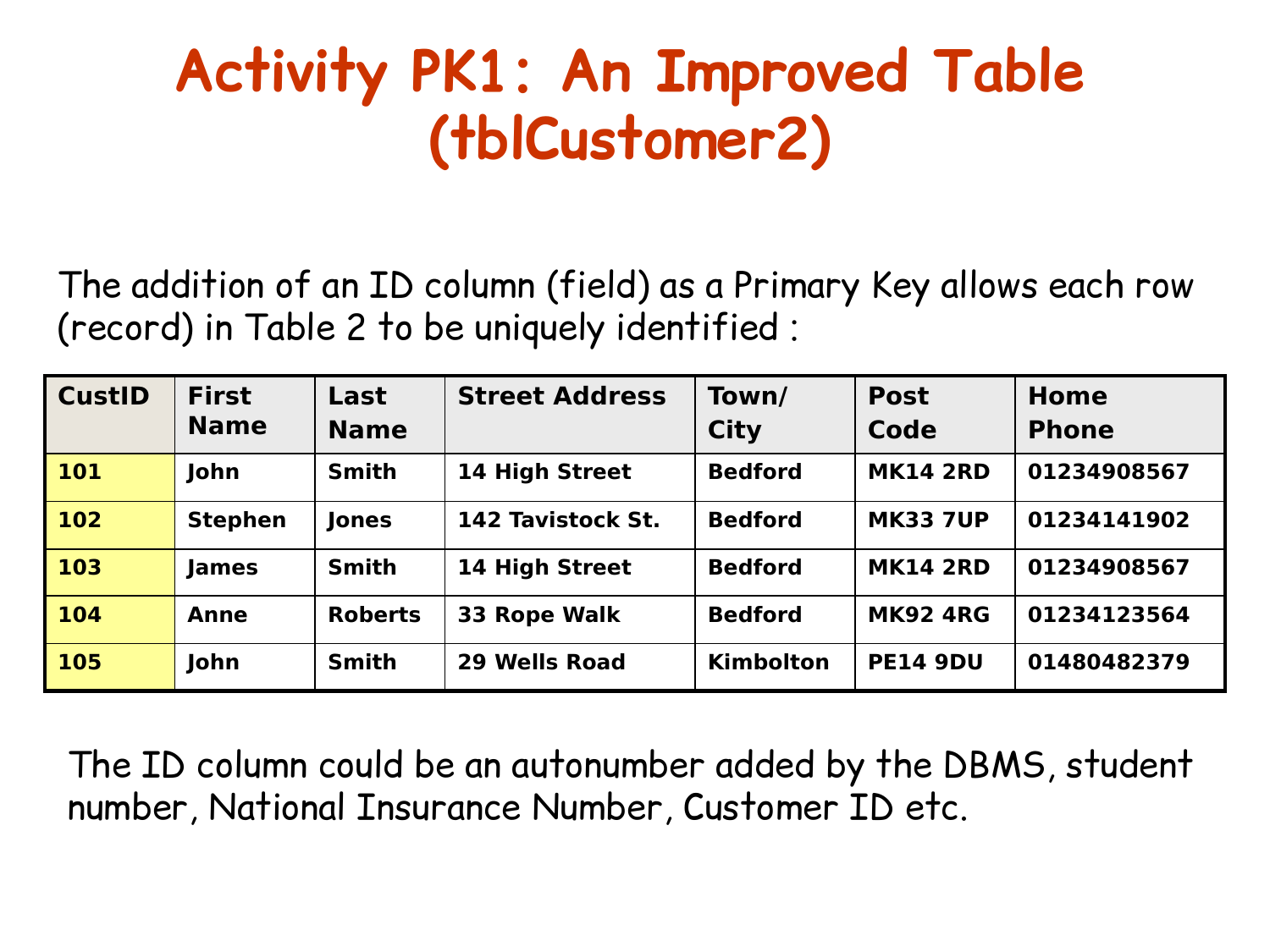

# Activity PK1: An Improved Table (tblCustomer2)
The addition of an ID column (field) as a Primary Key allows each row (record) in Table 2 to be uniquely identified :
| CustID | First Name | Last Name | Street Address | Town/ City | Post Code | Home Phone |
| --- | --- | --- | --- | --- | --- | --- |
| 101 | John | Smith | 14 High Street | Bedford | MK14 2RD | 01234908567 |
| 102 | Stephen | Jones | 142 Tavistock St. | Bedford | MK33 7UP | 01234141902 |
| 103 | James | Smith | 14 High Street | Bedford | MK14 2RD | 01234908567 |
| 104 | Anne | Roberts | 33 Rope Walk | Bedford | MK92 4RG | 01234123564 |
| 105 | John | Smith | 29 Wells Road | Kimbolton | PE14 9DU | 01480482379 |
The ID column could be an autonumber added by the DBMS, student number, National Insurance Number, Customer ID etc.